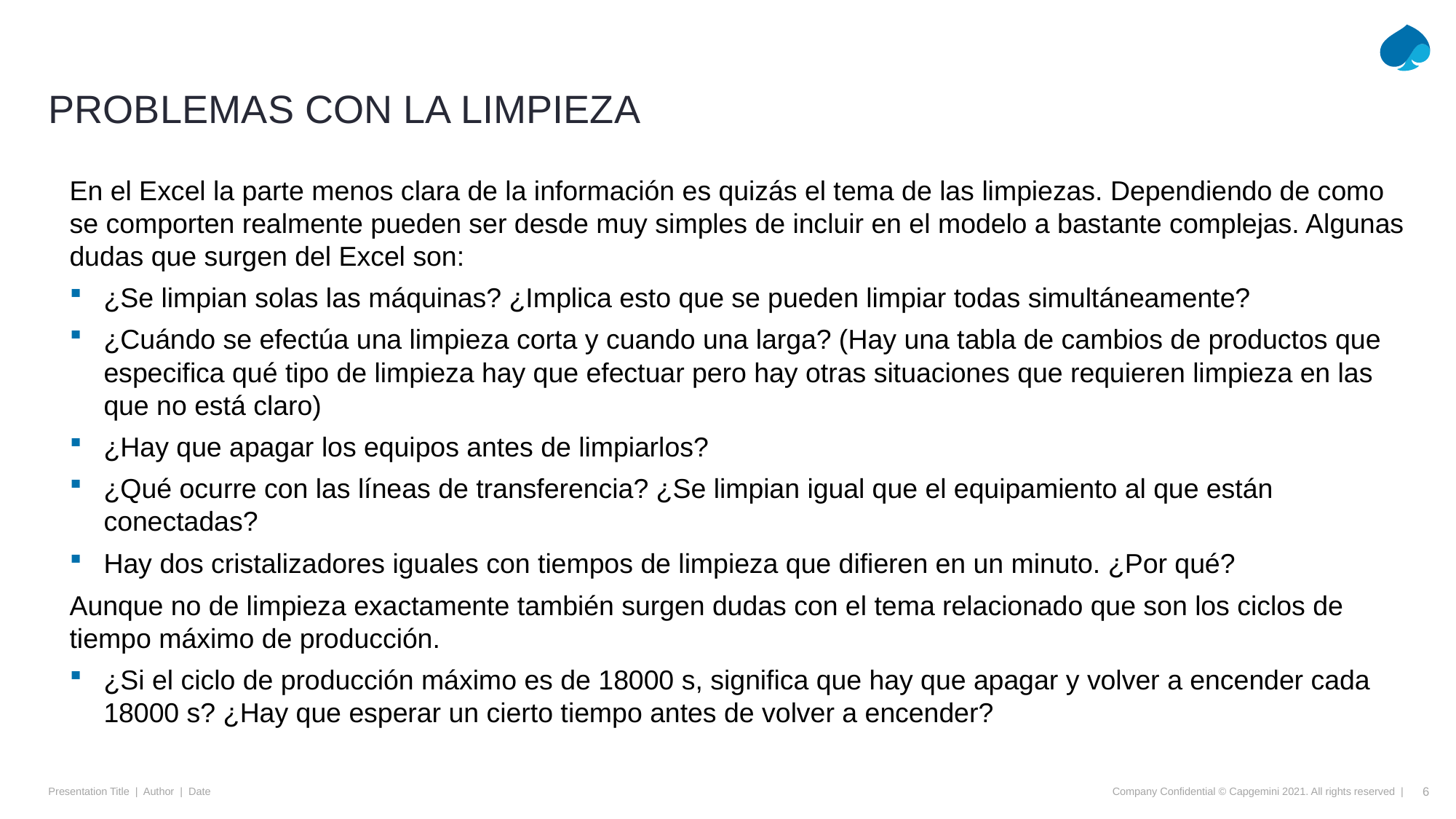

# PROBLEMAS CON LA LIMPIEZA
En el Excel la parte menos clara de la información es quizás el tema de las limpiezas. Dependiendo de como se comporten realmente pueden ser desde muy simples de incluir en el modelo a bastante complejas. Algunas dudas que surgen del Excel son:
¿Se limpian solas las máquinas? ¿Implica esto que se pueden limpiar todas simultáneamente?
¿Cuándo se efectúa una limpieza corta y cuando una larga? (Hay una tabla de cambios de productos que especifica qué tipo de limpieza hay que efectuar pero hay otras situaciones que requieren limpieza en las que no está claro)
¿Hay que apagar los equipos antes de limpiarlos?
¿Qué ocurre con las líneas de transferencia? ¿Se limpian igual que el equipamiento al que están conectadas?
Hay dos cristalizadores iguales con tiempos de limpieza que difieren en un minuto. ¿Por qué?
Aunque no de limpieza exactamente también surgen dudas con el tema relacionado que son los ciclos de tiempo máximo de producción.
¿Si el ciclo de producción máximo es de 18000 s, significa que hay que apagar y volver a encender cada 18000 s? ¿Hay que esperar un cierto tiempo antes de volver a encender?